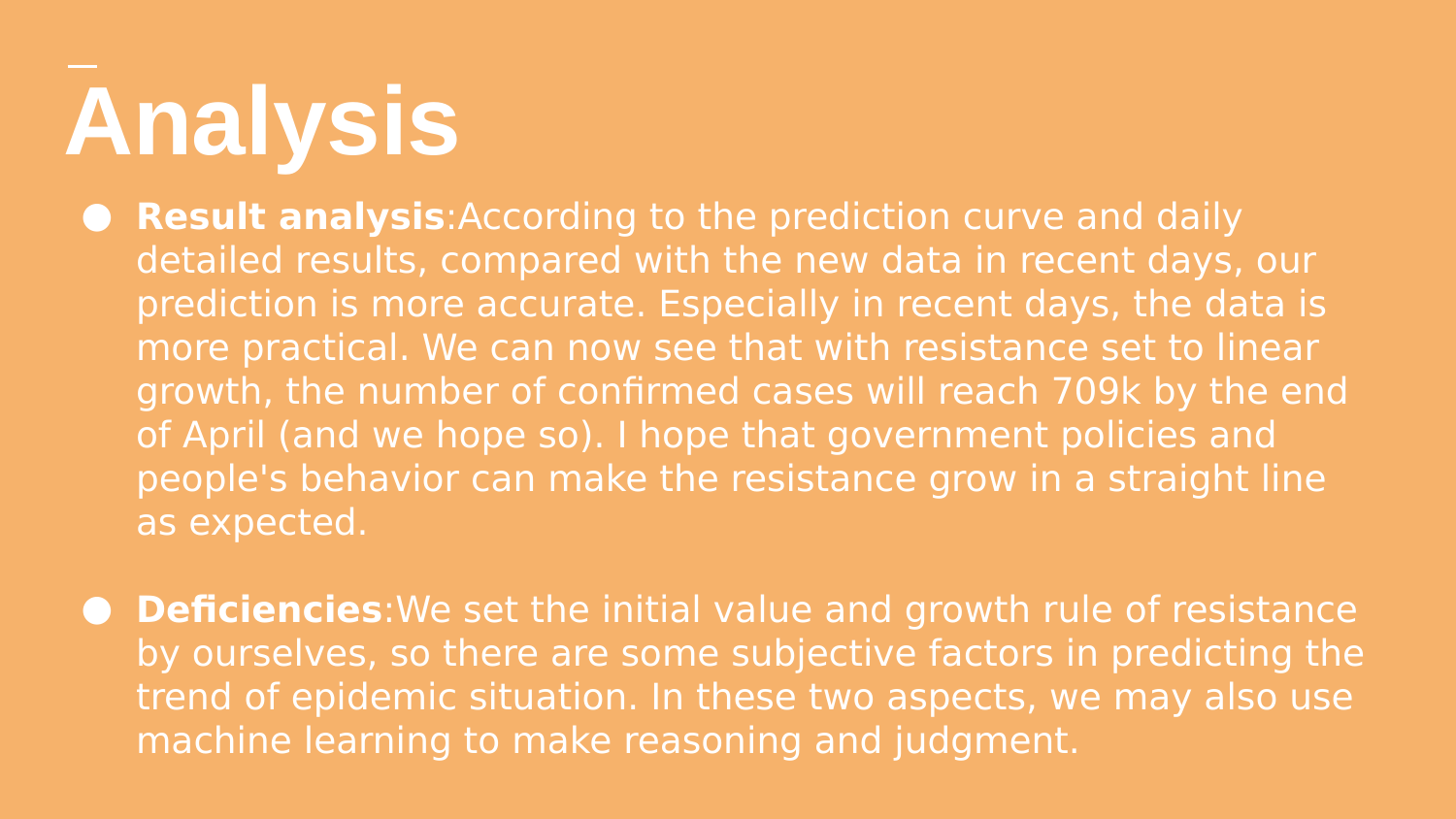

# Analysis

Result analysis:According to the prediction curve and daily detailed results, compared with the new data in recent days, our prediction is more accurate. Especially in recent days, the data is more practical. We can now see that with resistance set to linear growth, the number of confirmed cases will reach 709k by the end of April (and we hope so). I hope that government policies and people's behavior can make the resistance grow in a straight line as expected.

Deficiencies:We set the initial value and growth rule of resistance by ourselves, so there are some subjective factors in predicting the trend of epidemic situation. In these two aspects, we may also use machine learning to make reasoning and judgment.